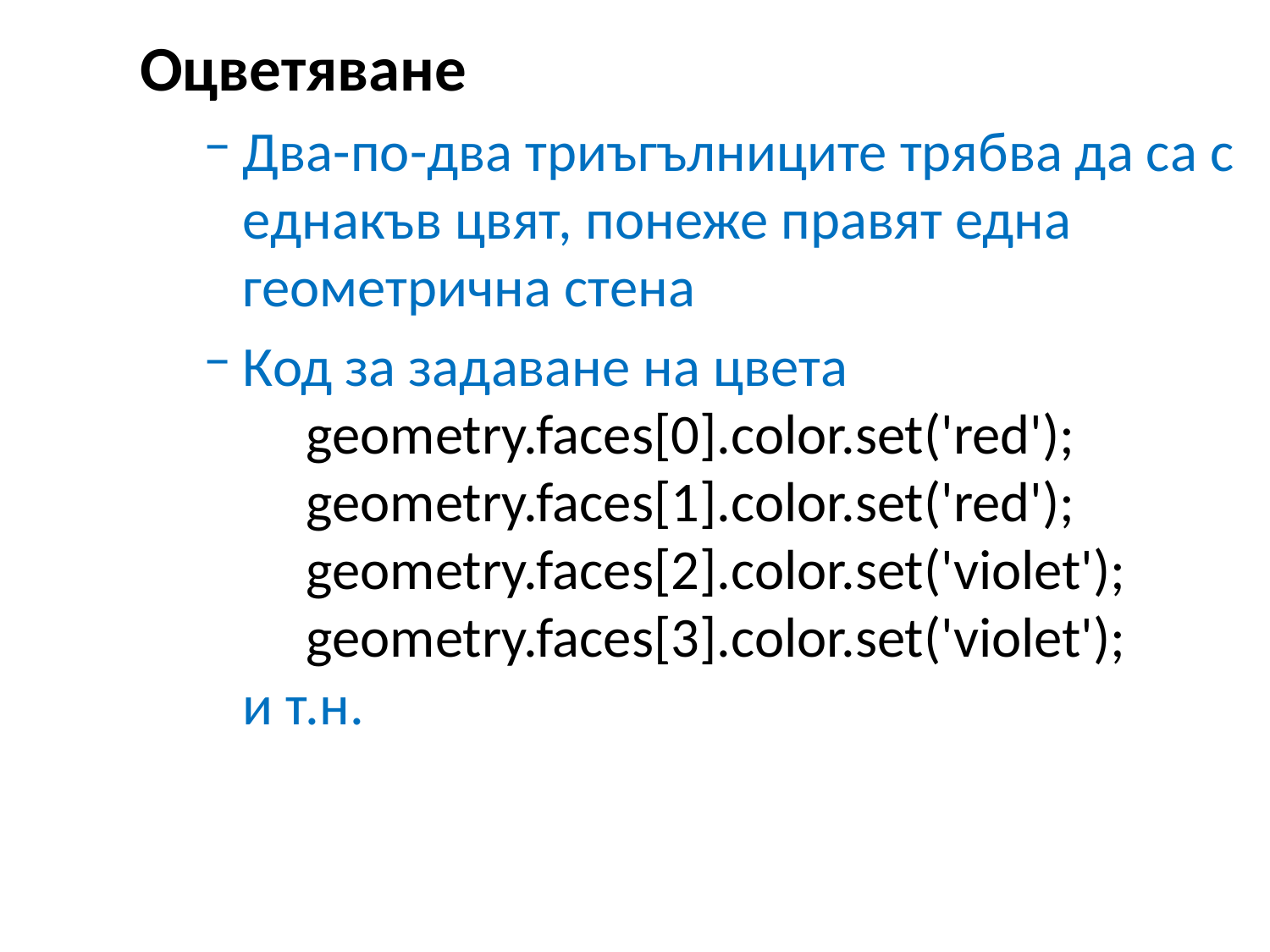

Оцветяване
Два-по-два триъгълниците трябва да са с еднакъв цвят, понеже правят една геометрична стена
Код за задаване на цвета
     geometry.faces[0].color.set('red');
     geometry.faces[1].color.set('red');
     geometry.faces[2].color.set('violet');
     geometry.faces[3].color.set('violet');
и т.н.